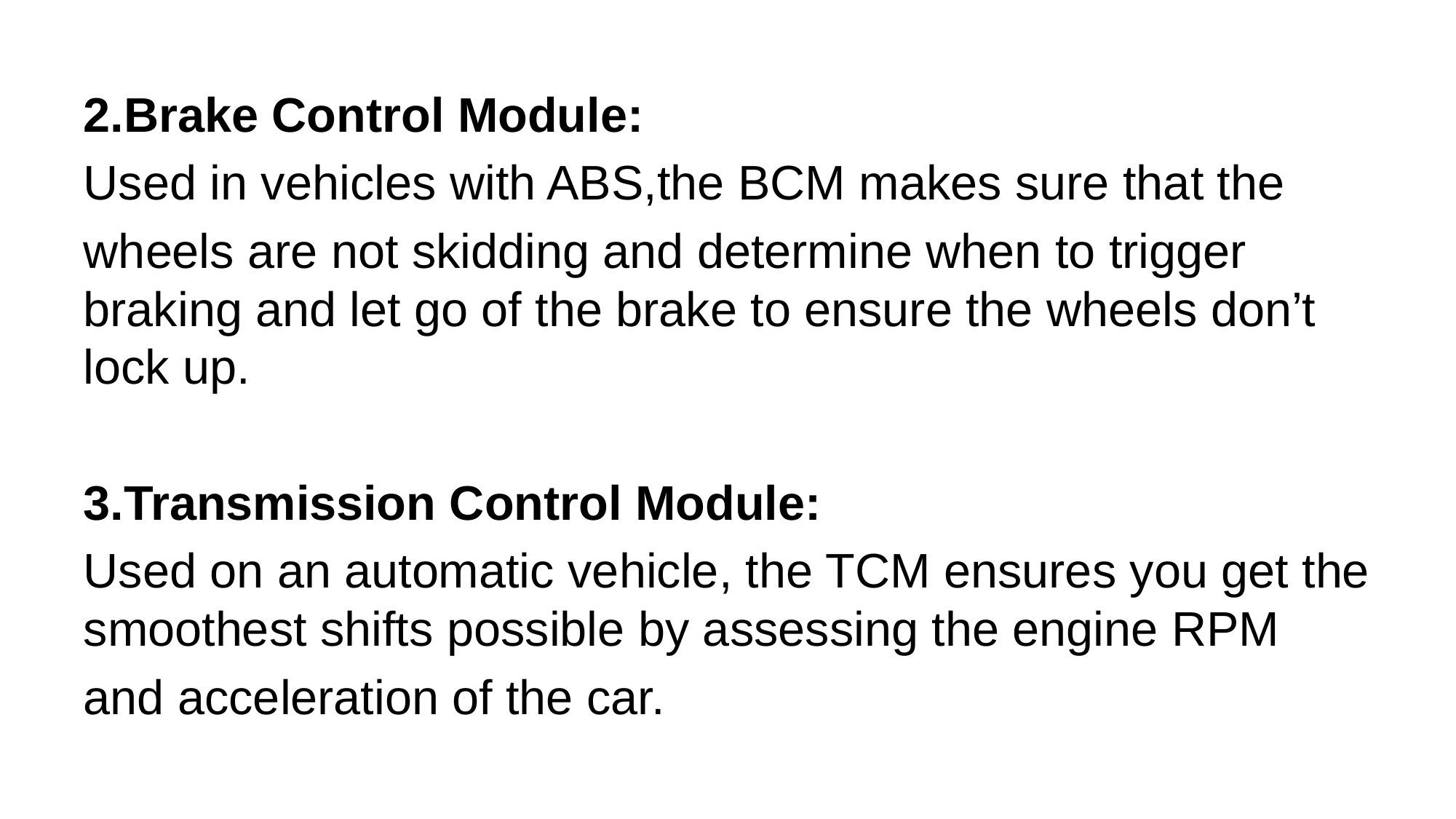

2.Brake Control Module:
Used in vehicles with ABS,the BCM makes sure that the
wheels are not skidding and determine when to trigger braking and let go of the brake to ensure the wheels don’t lock up.

3.Transmission Control Module:
Used on an automatic vehicle, the TCM ensures you get the smoothest shifts possible by assessing the engine RPM
and acceleration of the car.